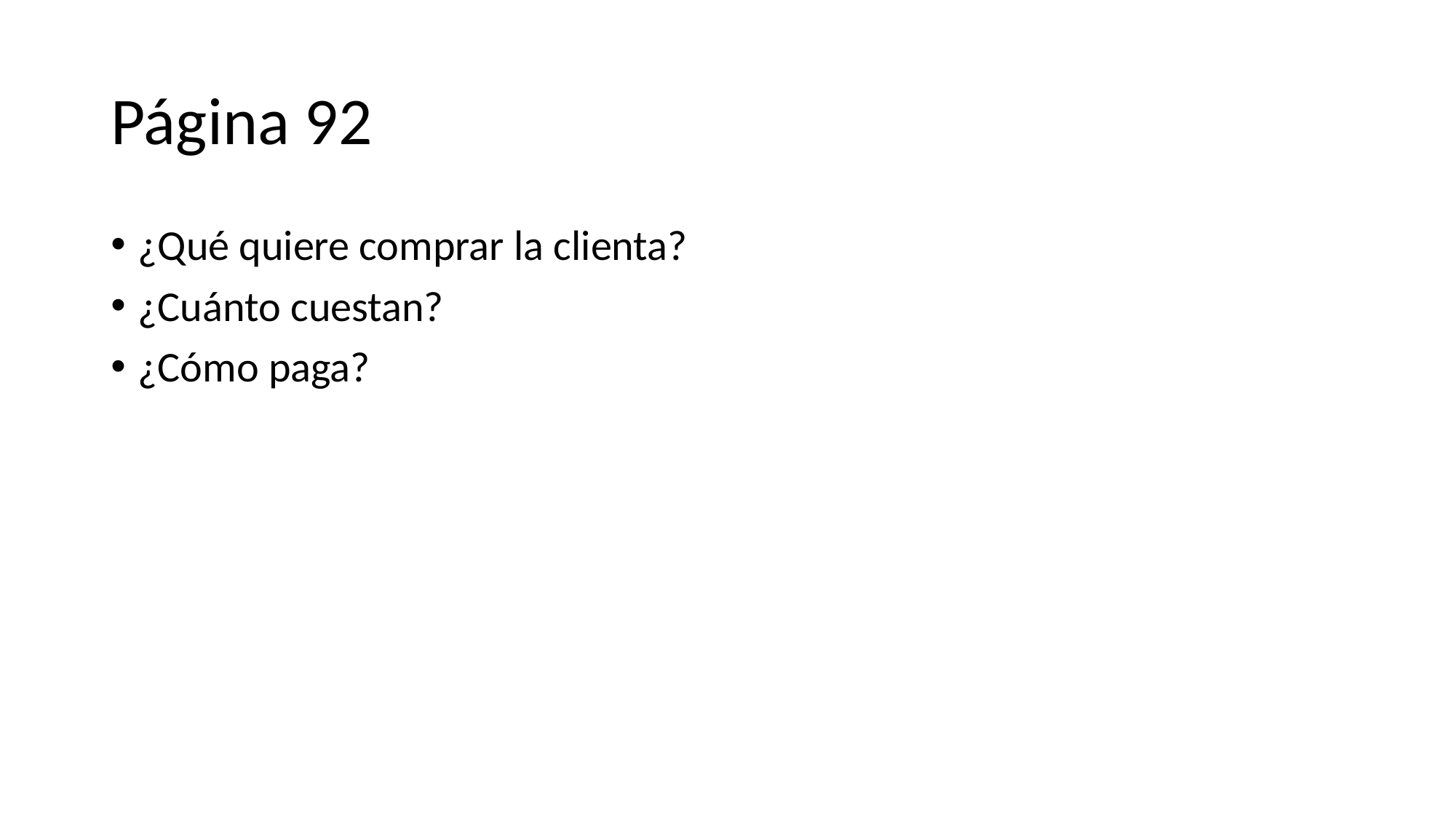

# Página 92
¿Qué quiere comprar la clienta?
¿Cuánto cuestan?
¿Cómo paga?